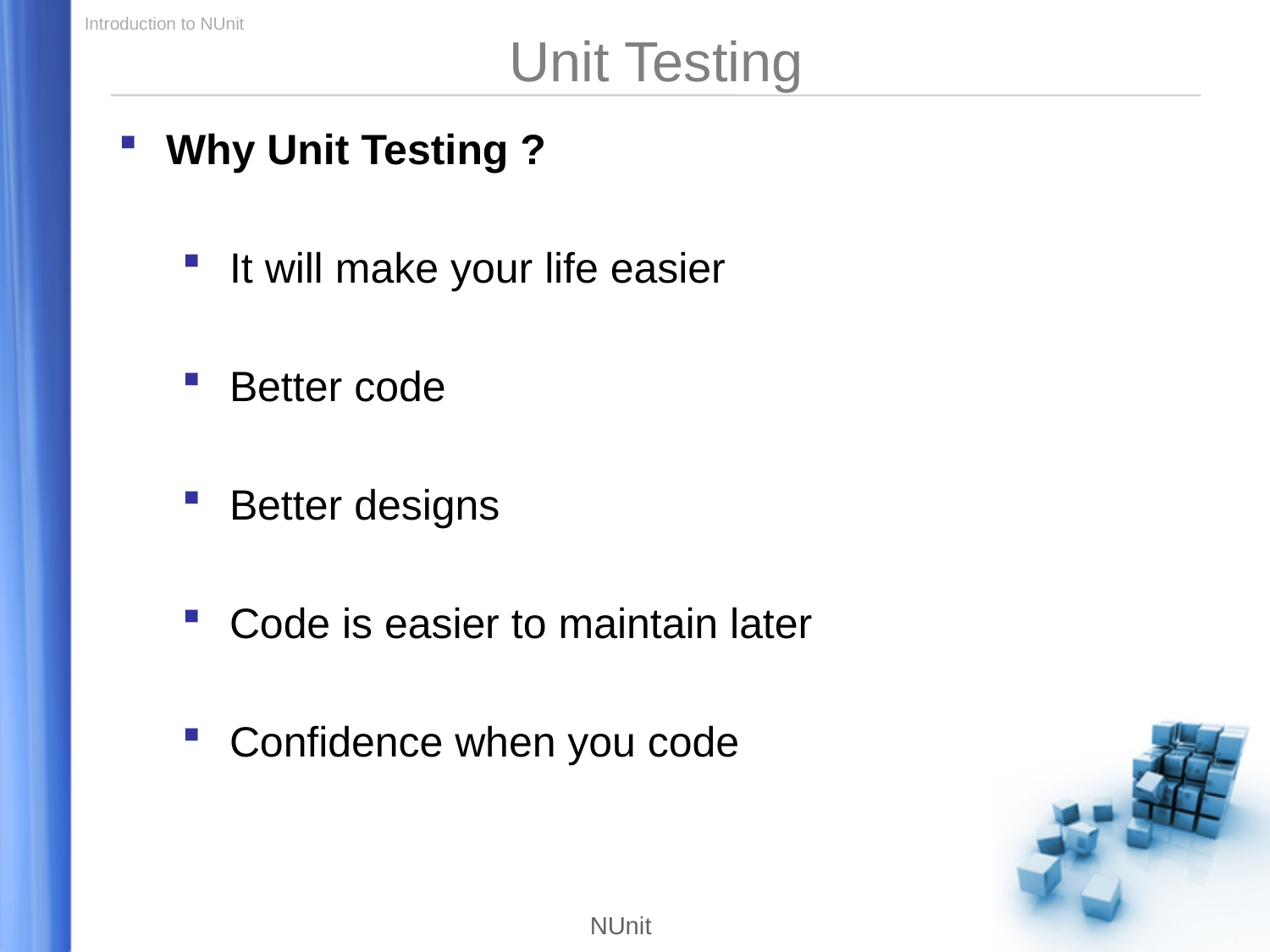

Unit Testing
Why Unit Testing ?

It will make your life easier

Better code

Better designs

Code is easier to maintain later

Confidence when you code